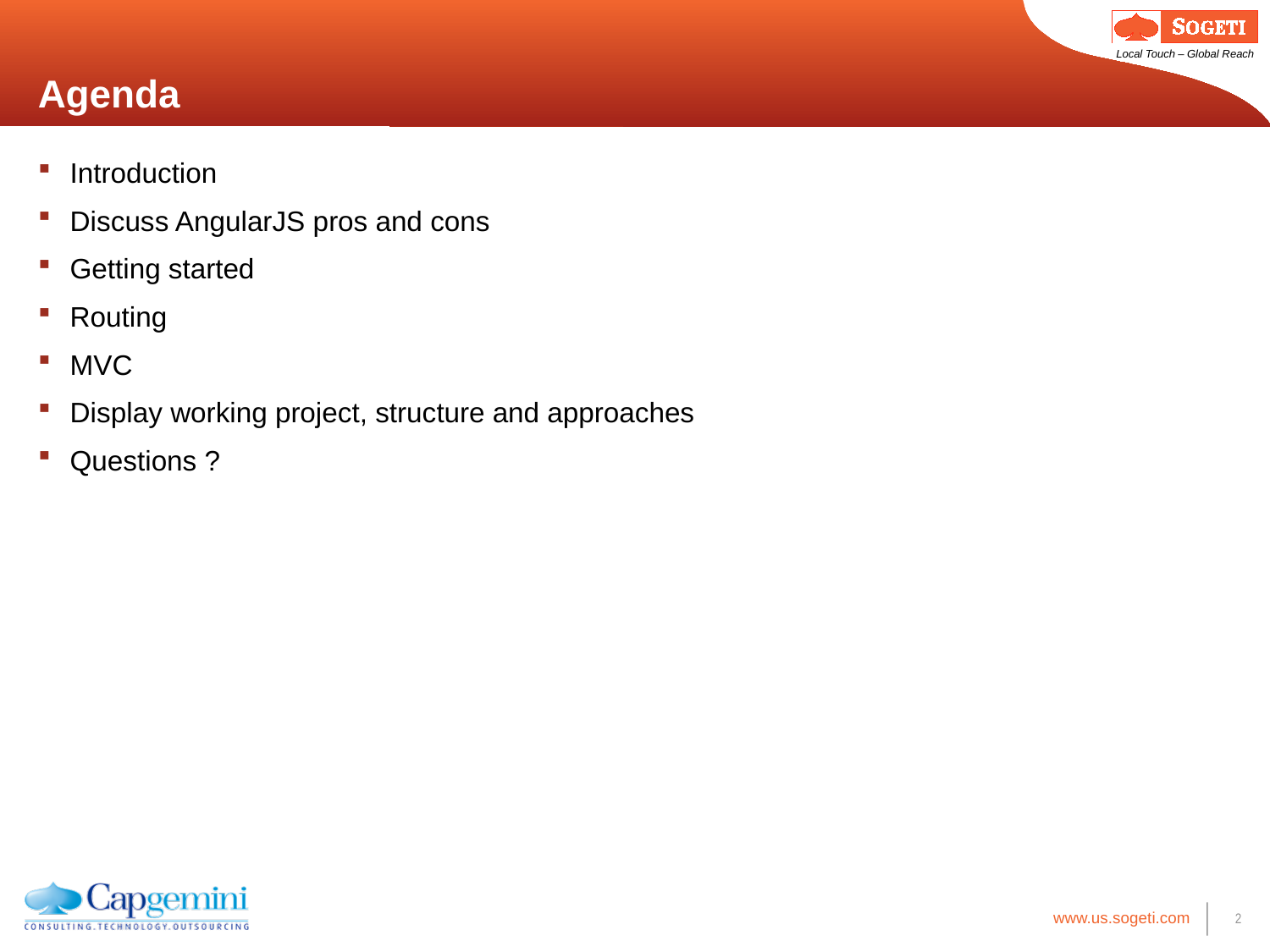

# Agenda
Introduction
Discuss AngularJS pros and cons
Getting started
Routing
MVC
Display working project, structure and approaches
Questions ?